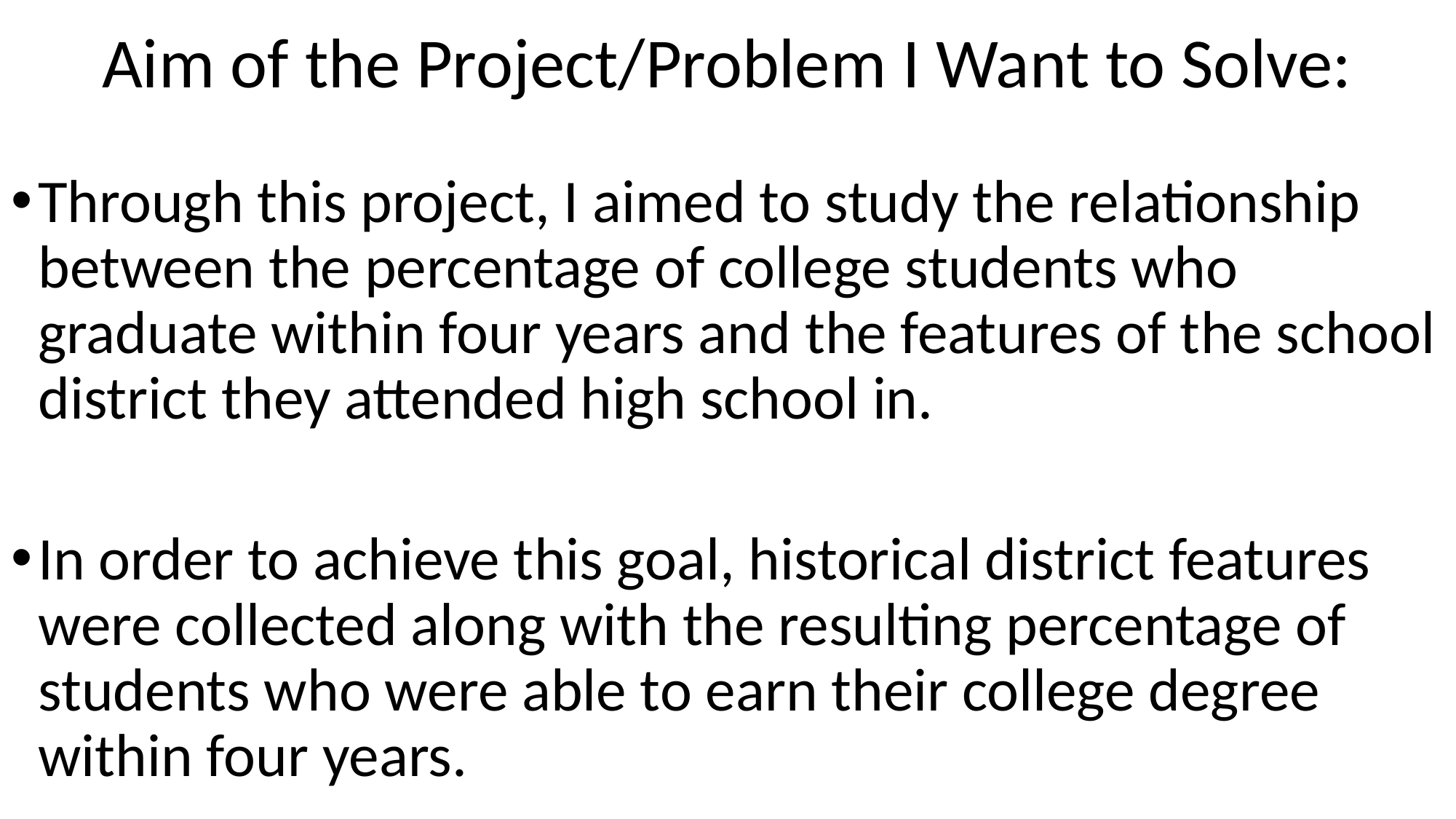

# Aim of the Project/Problem I Want to Solve:
Through this project, I aimed to study the relationship between the percentage of college students who graduate within four years and the features of the school district they attended high school in.

In order to achieve this goal, historical district features were collected along with the resulting percentage of students who were able to earn their college degree within four years.